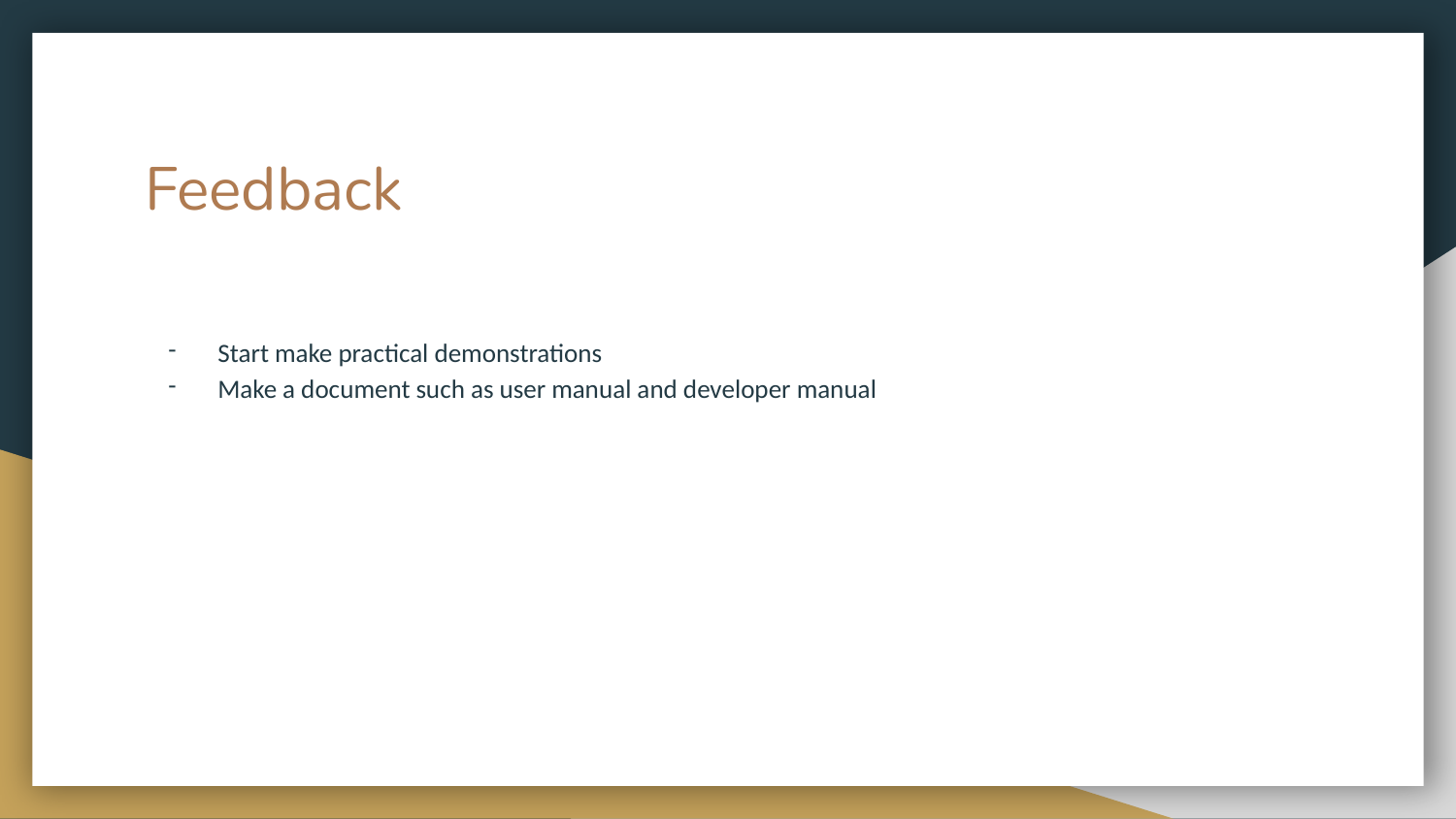

# Feedback
Start make practical demonstrations
Make a document such as user manual and developer manual